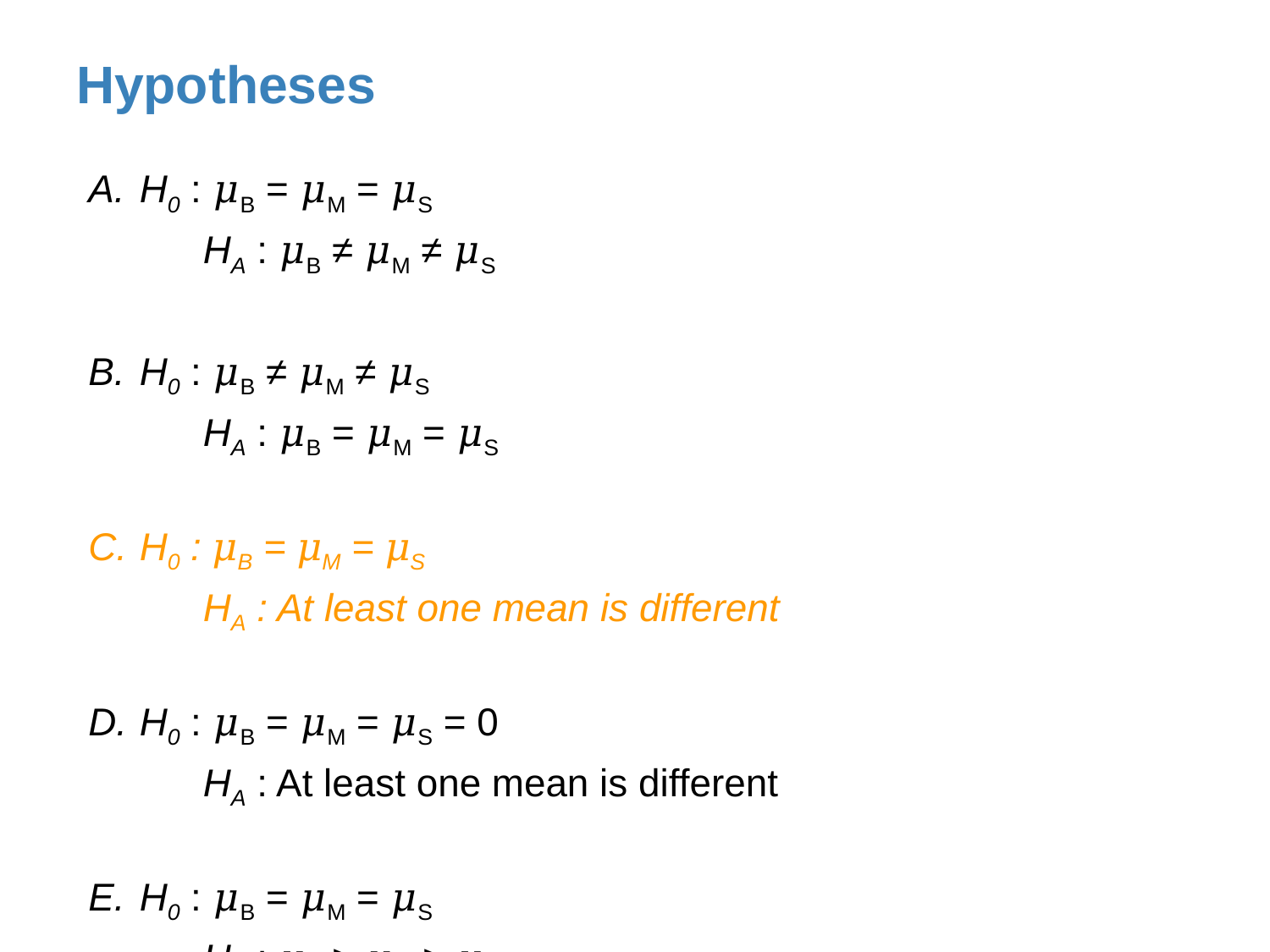

Hypotheses
H0 : 𝜇B = 𝜇M = 𝜇S
	HA : 𝜇B ≠ 𝜇M ≠ 𝜇S

H0 : 𝜇B ≠ 𝜇M ≠ 𝜇S
	HA : 𝜇B = 𝜇M = 𝜇S

H0 : 𝜇B = 𝜇M = 𝜇S
	HA : At least one mean is different

H0 : 𝜇B = 𝜇M = 𝜇S = 0
	HA : At least one mean is different

H0 : 𝜇B = 𝜇M = 𝜇S
	HA : 𝜇B > 𝜇M > 𝜇S